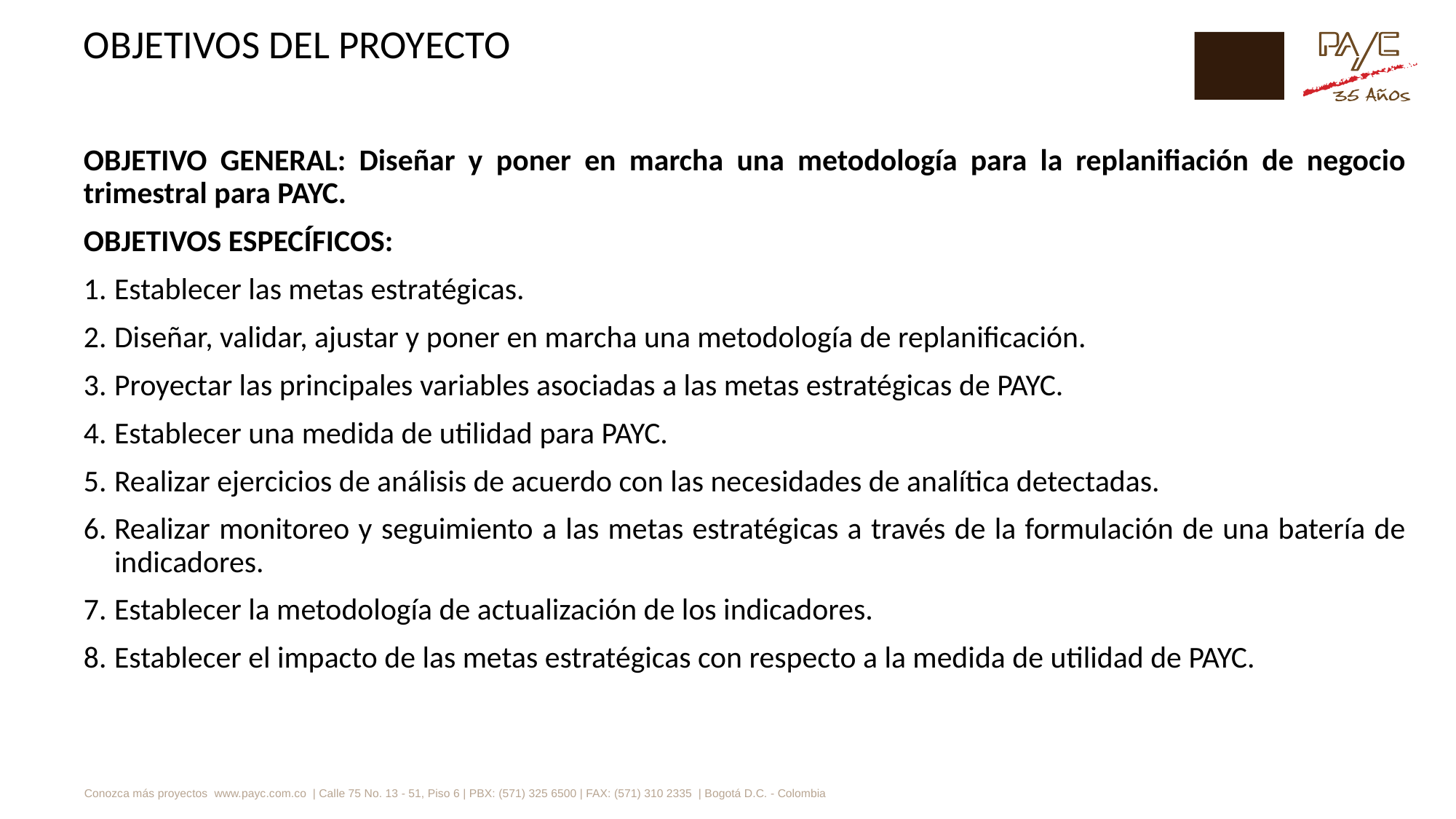

# OBJETIVOS DEL PROYECTO
OBJETIVO GENERAL: Diseñar y poner en marcha una metodología para la replanifiación de negocio trimestral para PAYC.
OBJETIVOS ESPECÍFICOS:
Establecer las metas estratégicas.
Diseñar, validar, ajustar y poner en marcha una metodología de replanificación.
Proyectar las principales variables asociadas a las metas estratégicas de PAYC.
Establecer una medida de utilidad para PAYC.
Realizar ejercicios de análisis de acuerdo con las necesidades de analítica detectadas.
Realizar monitoreo y seguimiento a las metas estratégicas a través de la formulación de una batería de indicadores.
Establecer la metodología de actualización de los indicadores.
Establecer el impacto de las metas estratégicas con respecto a la medida de utilidad de PAYC.